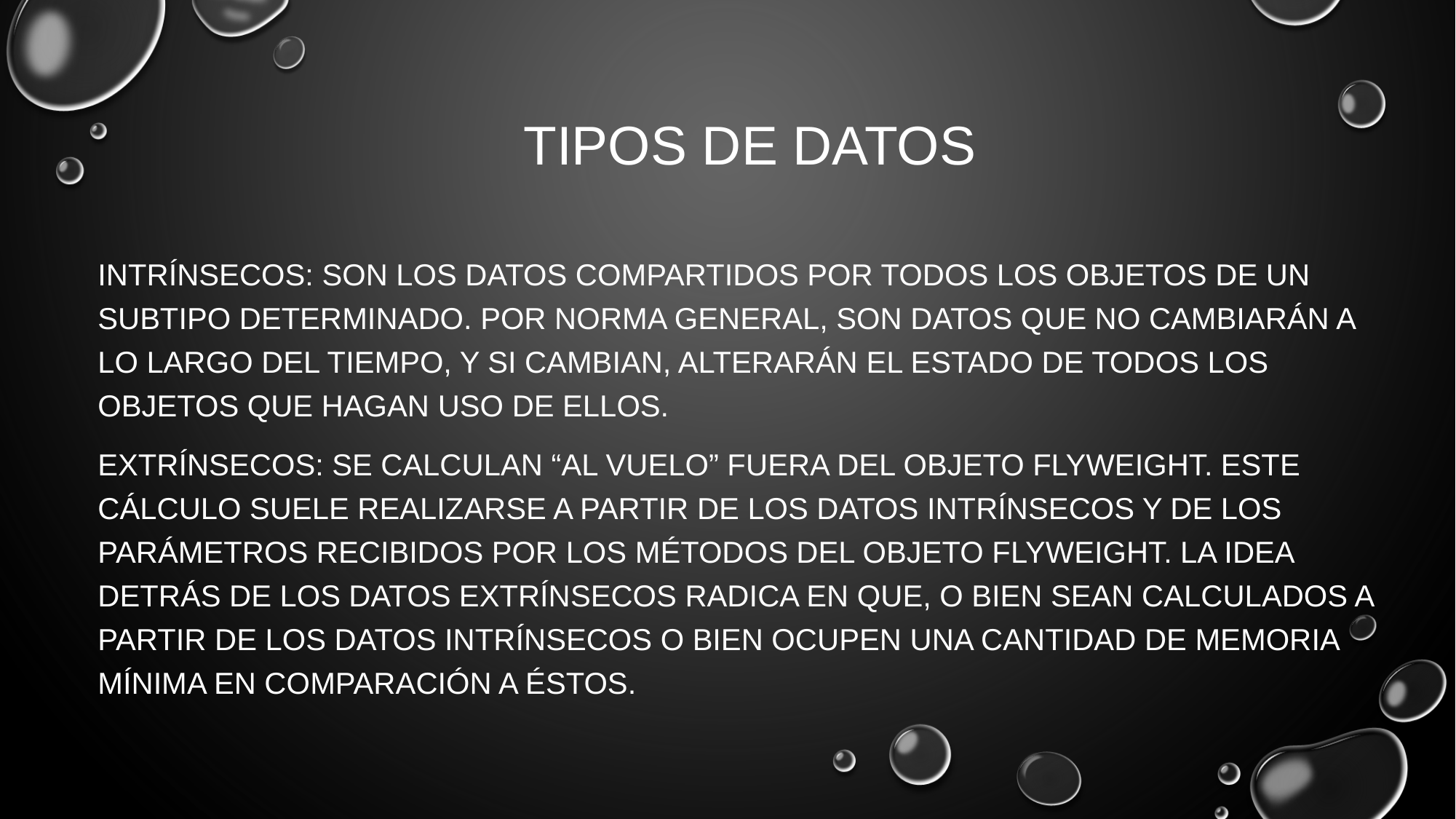

# Tipos de datos
Intrínsecos: son los datos compartidos por todos los objetos de un subtipo determinado. Por norma general, son datos que no cambiarán a lo largo del tiempo, y si cambian, alterarán el estado de todos los objetos que hagan uso de ellos.
Extrínsecos: se calculan “al vuelo” fuera del objeto Flyweight. Este cálculo suele realizarse a partir de los datos intrínsecos y de los parámetros recibidos por los métodos del objeto Flyweight. La idea detrás de los datos extrínsecos radica en que, o bien sean calculados a partir de los datos intrínsecos o bien ocupen una cantidad de memoria mínima en comparación a éstos.